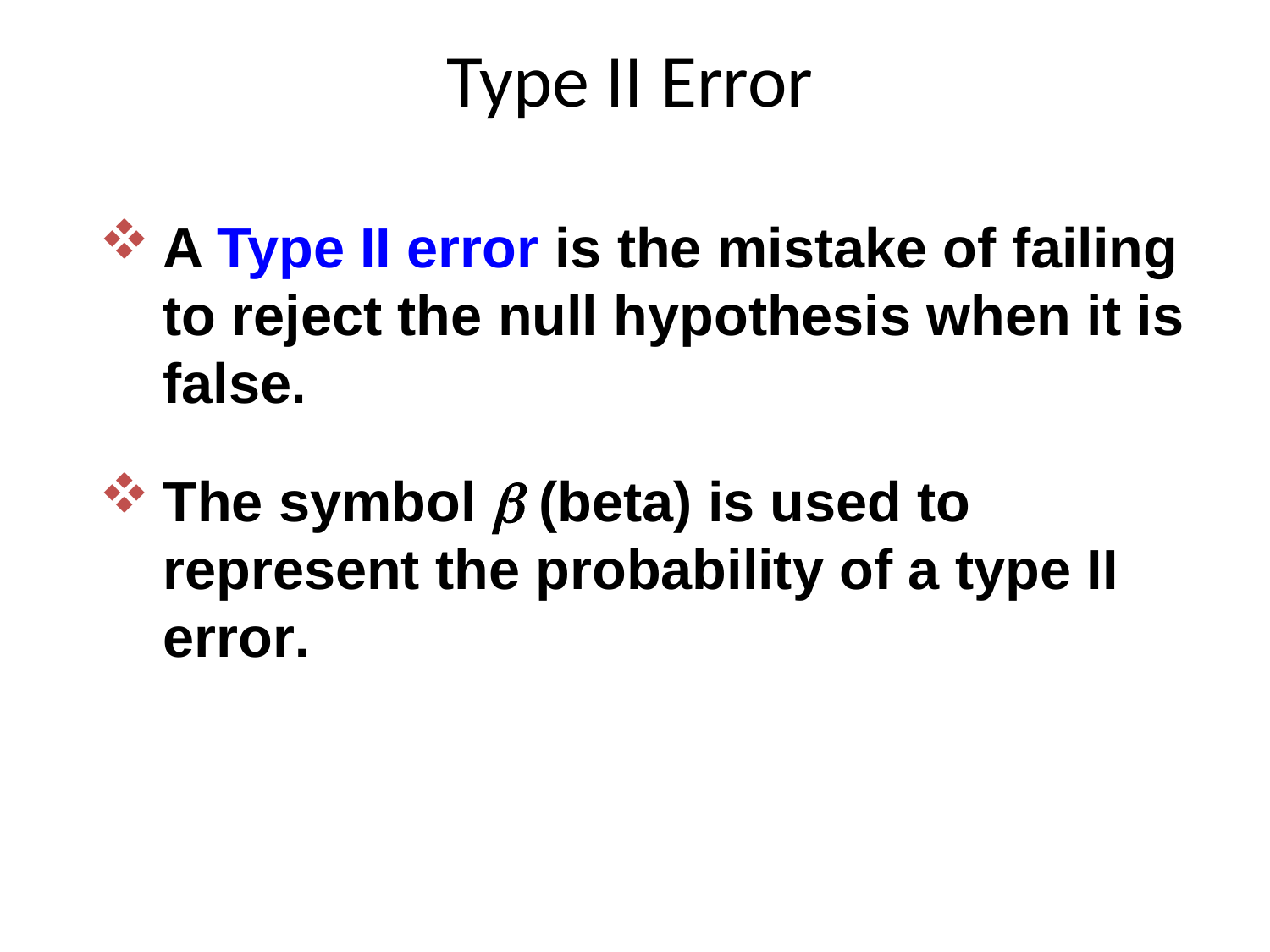

# Type II Error
A Type II error is the mistake of failing to reject the null hypothesis when it is false.
The symbol β (beta) is used to represent the probability of a type II error.